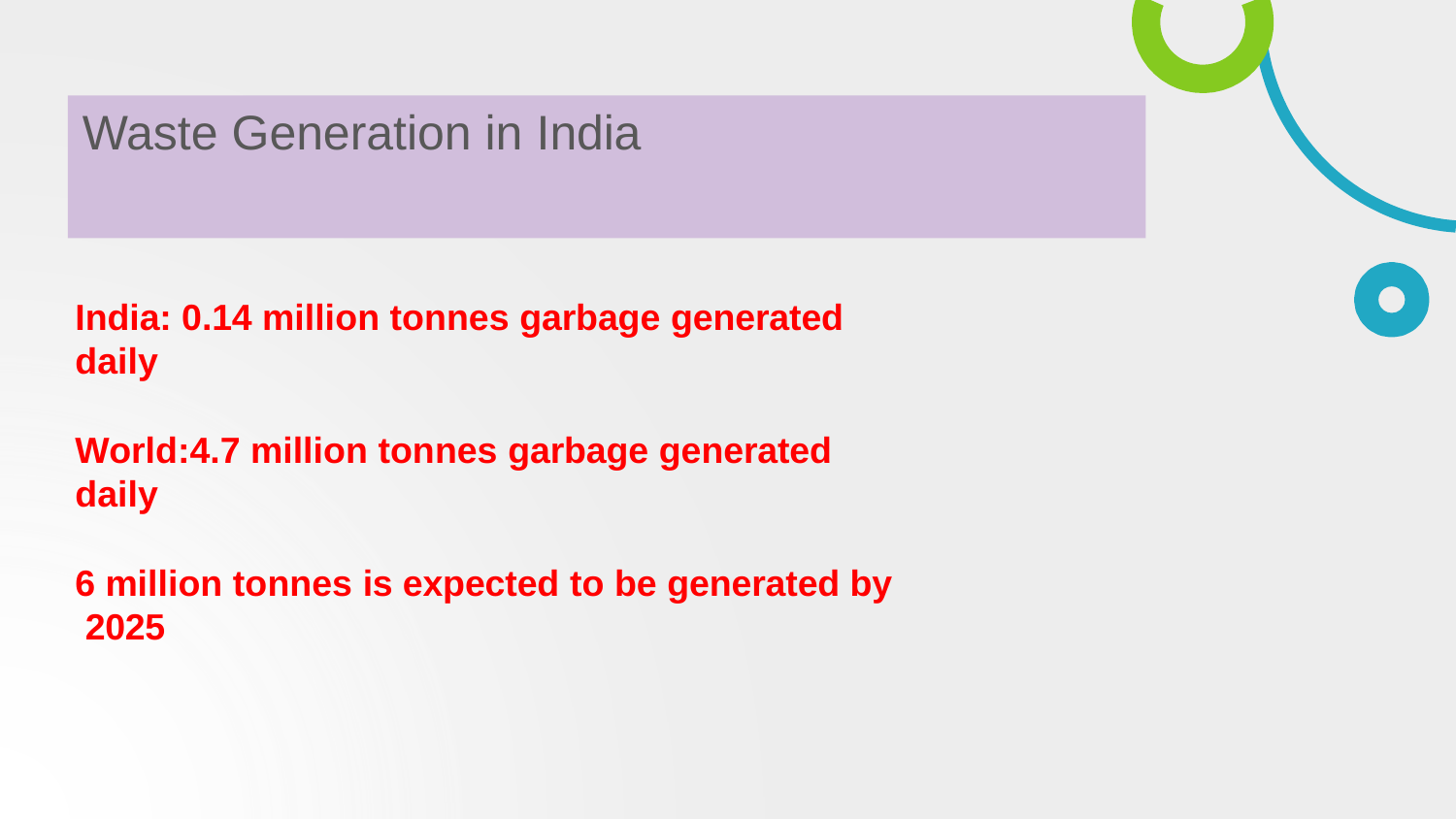

# Waste Generation in India
India: 0.14 million tonnes garbage generated
daily

World:4.7 million tonnes garbage generated
daily

6 million tonnes is expected to be generated by  2025